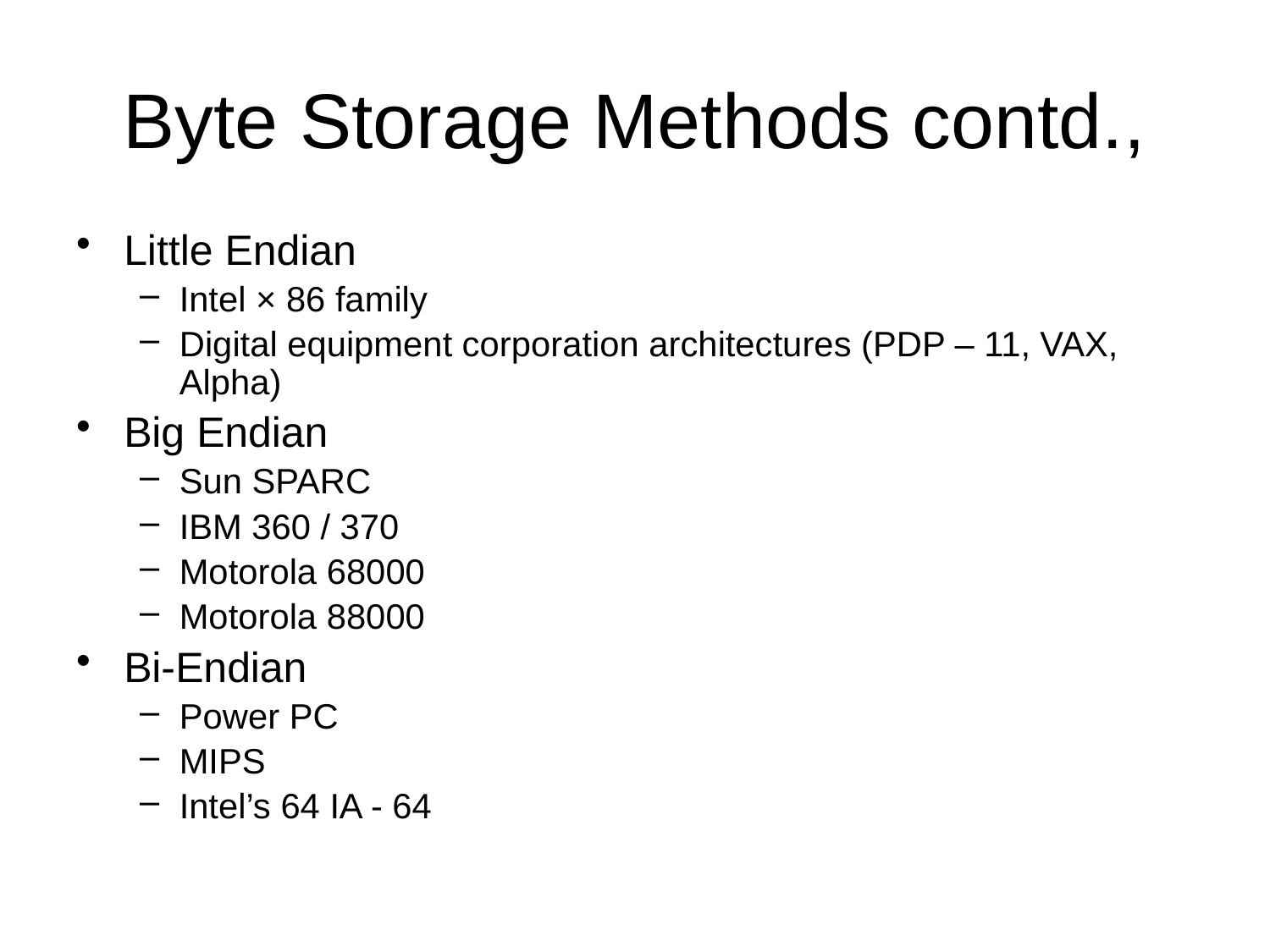

# Byte Storage Methods contd.,
Little Endian
Intel × 86 family
Digital equipment corporation architectures (PDP – 11, VAX, Alpha)
Big Endian
Sun SPARC
IBM 360 / 370
Motorola 68000
Motorola 88000
Bi-Endian
Power PC
MIPS
Intel’s 64 IA - 64